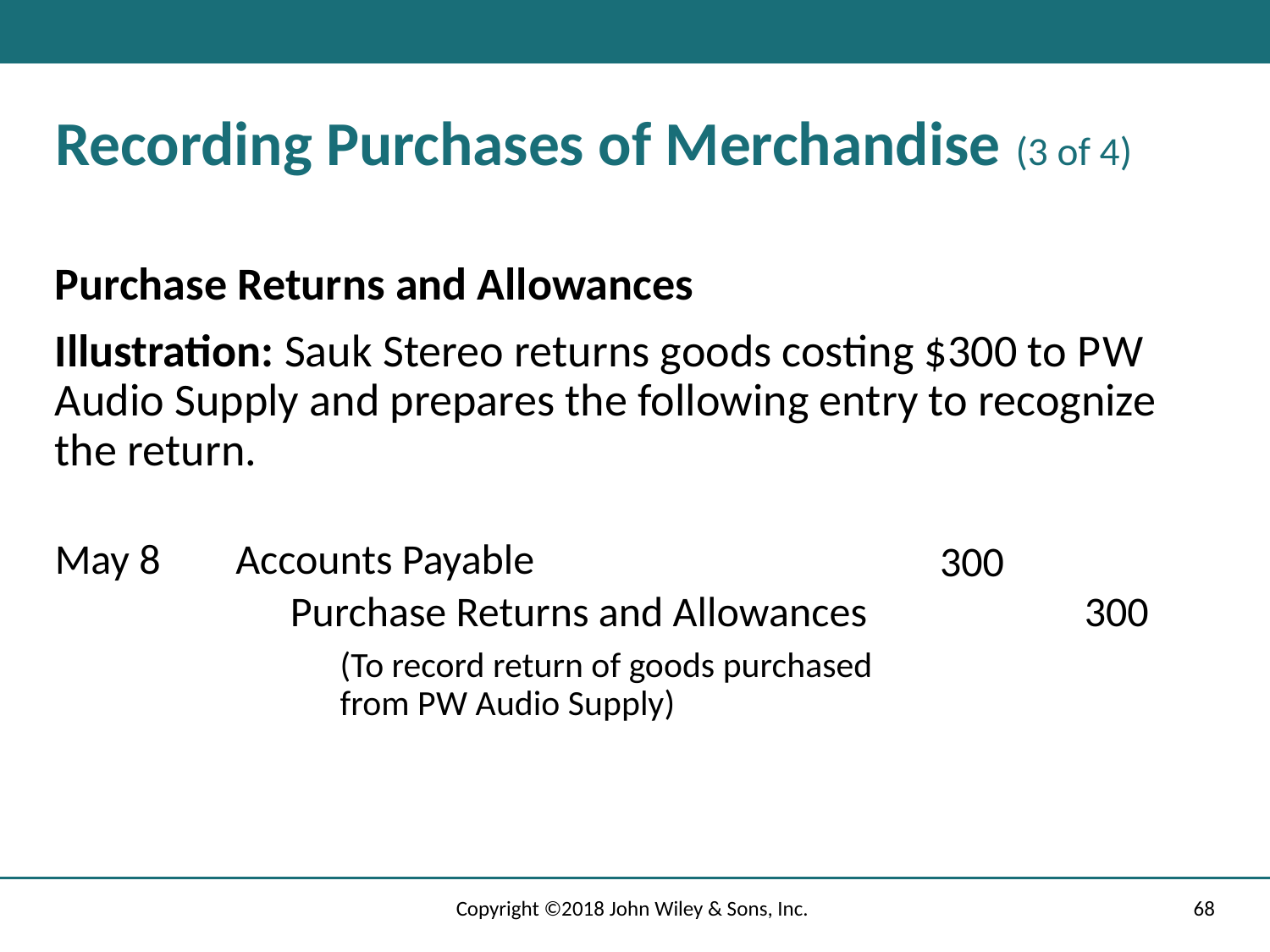

# Recording Purchases of Merchandise (3 of 4)
Purchase Returns and Allowances
Illustration: Sauk Stereo returns goods costing $300 to P W Audio Supply and prepares the following entry to recognize the return.
May 8
Accounts Payable
300
Purchase Returns and Allowances
(To record return of goods purchased from P W Audio Supply)
300
Copyright ©2018 John Wiley & Sons, Inc.
68